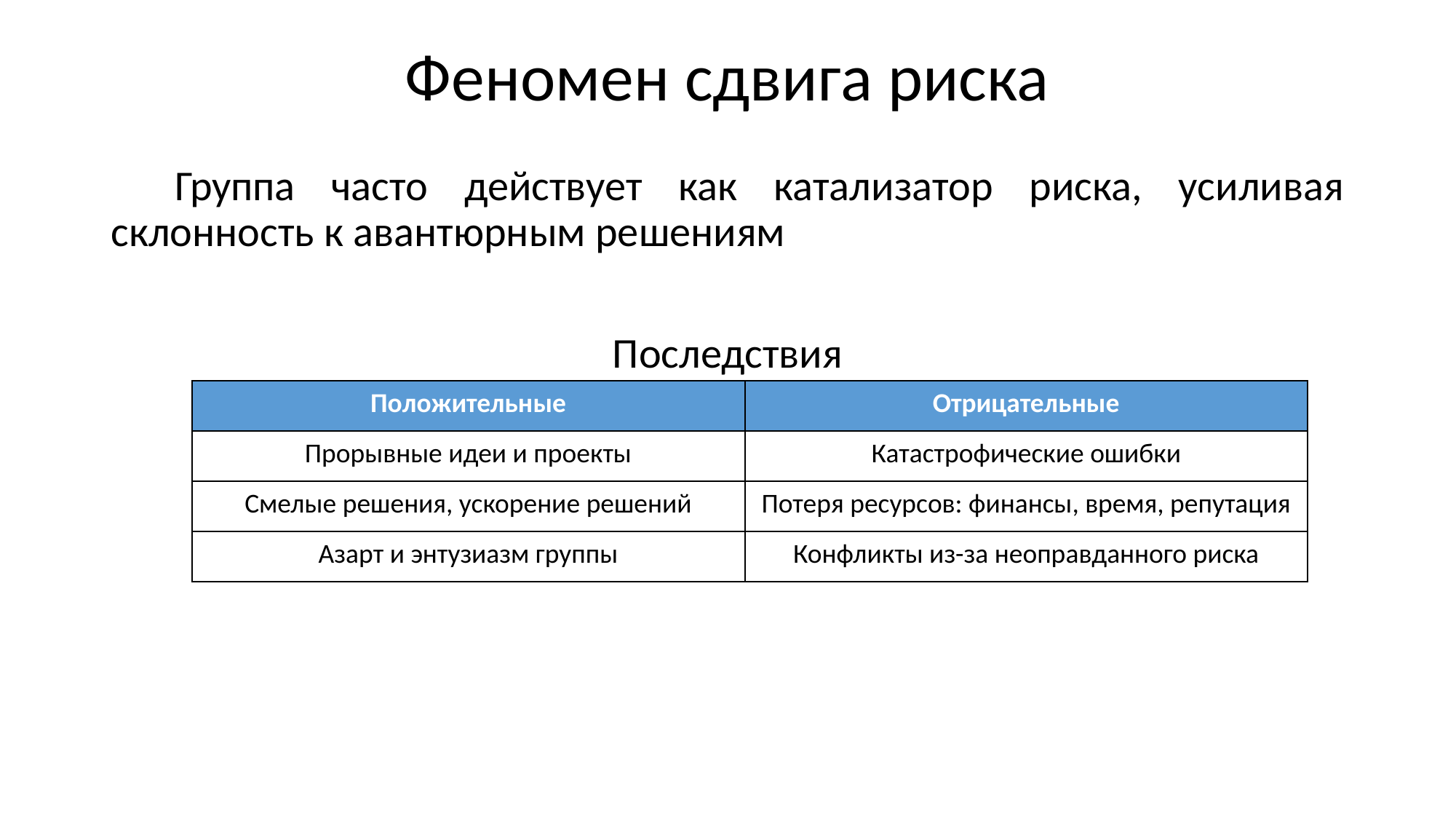

# Феномен сдвига риска
Группа часто действует как катализатор риска, усиливая склонность к авантюрным решениям

Последствия

| Положительные | Отрицательные |
| --- | --- |
| Прорывные идеи и проекты | Катастрофические ошибки |
| Смелые решения, ускорение решений | Потеря ресурсов: финансы, время, репутация |
| Азарт и энтузиазм группы | Конфликты из-за неоправданного риска |